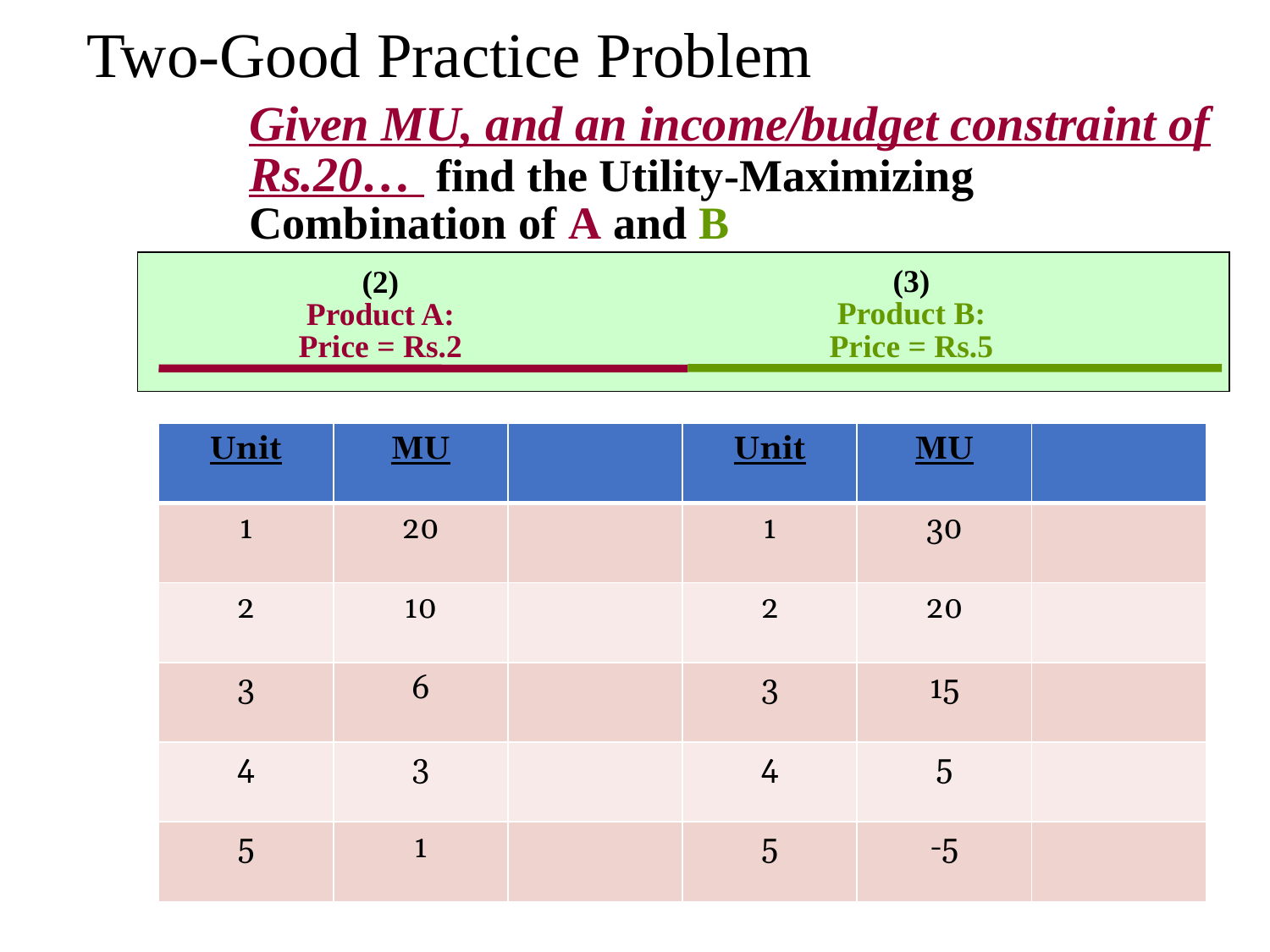

# Two-Good Practice Problem
Given MU, and an income/budget constraint of Rs.20…  find the Utility-Maximizing Combination of A and B

(3)
Product B:
Price = Rs.5

(2)
Product A:
Price = Rs.2

| Unit | MU |  | Unit | MU |  |
| --- | --- | --- | --- | --- | --- |
| 1 | 20 |  | 1 | 30 |  |
| 2 | 10 |  | 2 | 20 |  |
| 3 | 6 |  | 3 | 15 |  |
| 4 | 3 |  | 4 | 5 |  |
| 5 | 1 |  | 5 | -5 |  |